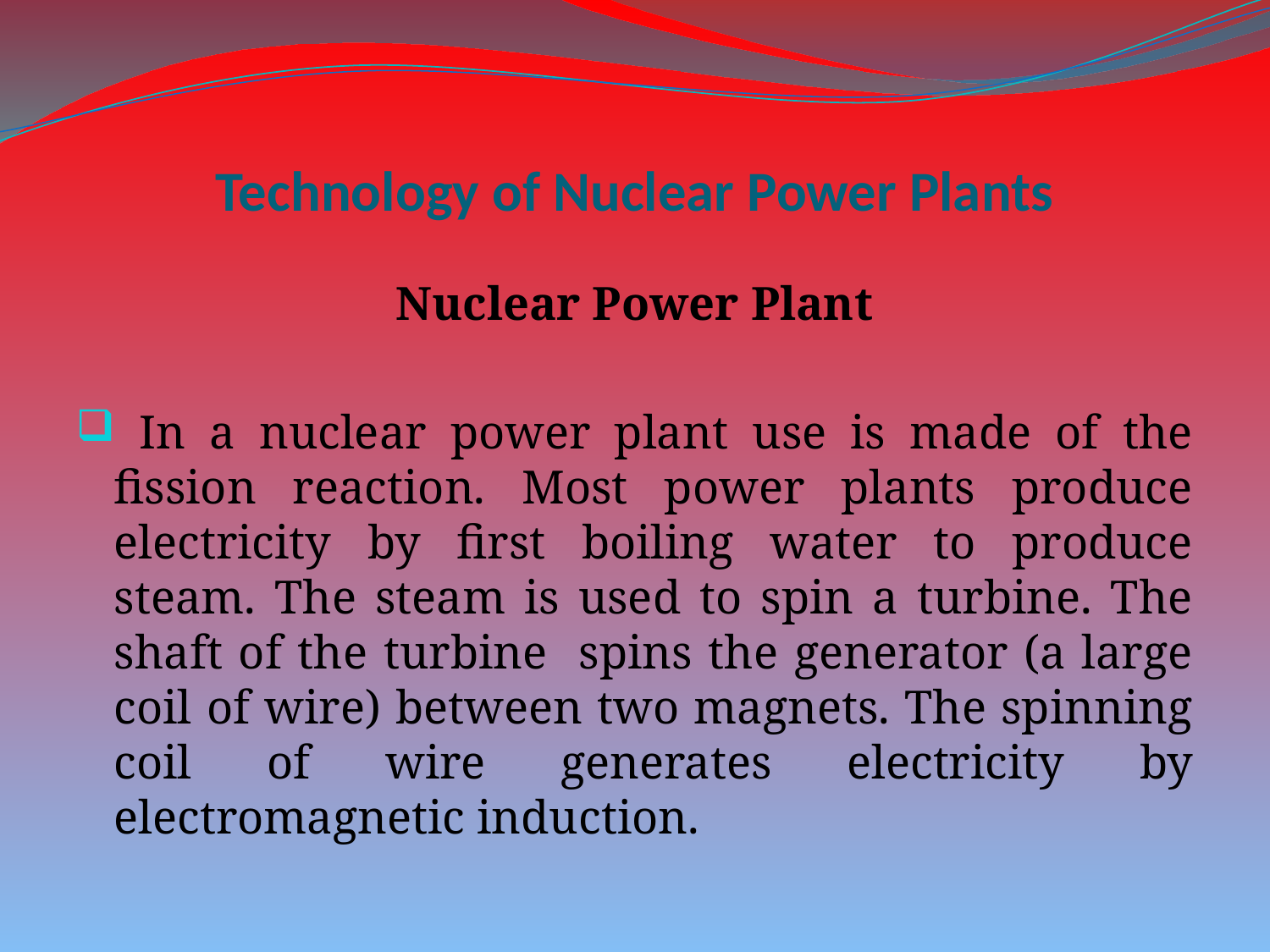

# Technology of Nuclear Power Plants
Nuclear Power Plant

 In a nuclear power plant use is made of the fission reaction. Most power plants produce electricity by first boiling water to produce steam. The steam is used to spin a turbine. The shaft of the turbine  spins the generator (a large coil of wire) between two magnets. The spinning coil of wire generates electricity by electromagnetic induction.